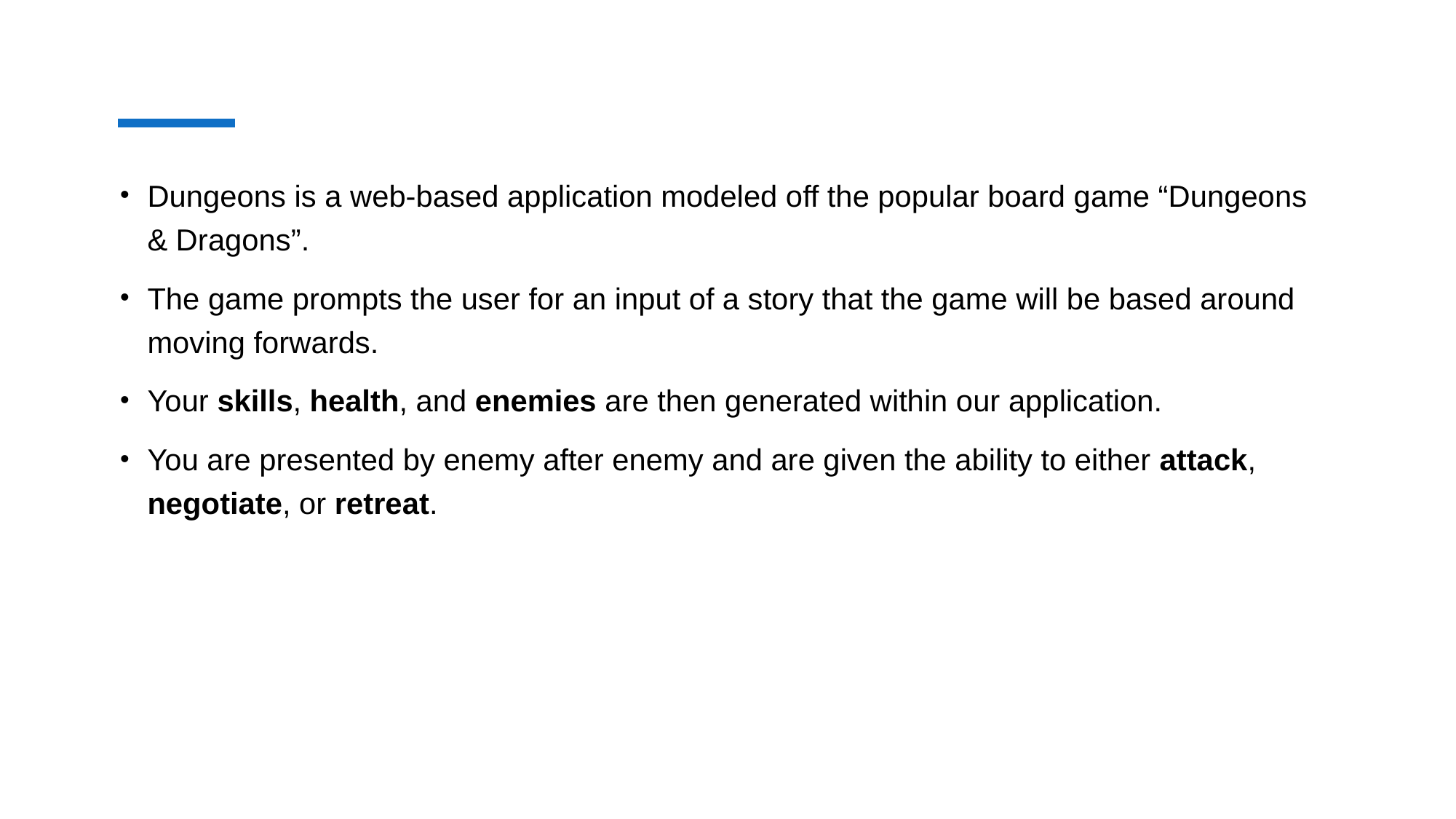

Dungeons is a web-based application modeled off the popular board game “Dungeons & Dragons”.
The game prompts the user for an input of a story that the game will be based around moving forwards.
Your skills, health, and enemies are then generated within our application.
You are presented by enemy after enemy and are given the ability to either attack, negotiate, or retreat.
#